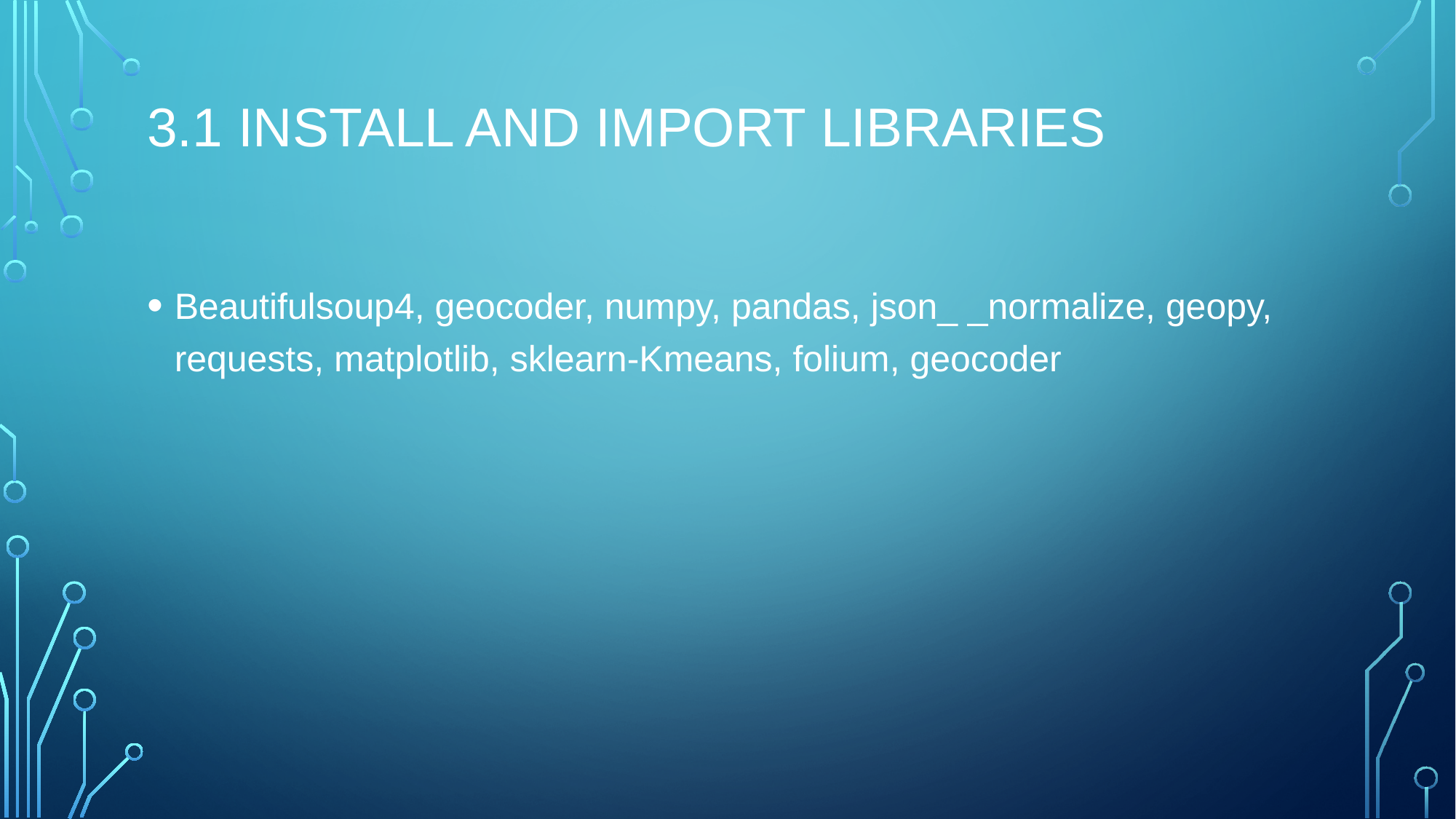

# 3.1 Install and Import Libraries
Beautifulsoup4, geocoder, numpy, pandas, json_ _normalize, geopy, requests, matplotlib, sklearn-Kmeans, folium, geocoder